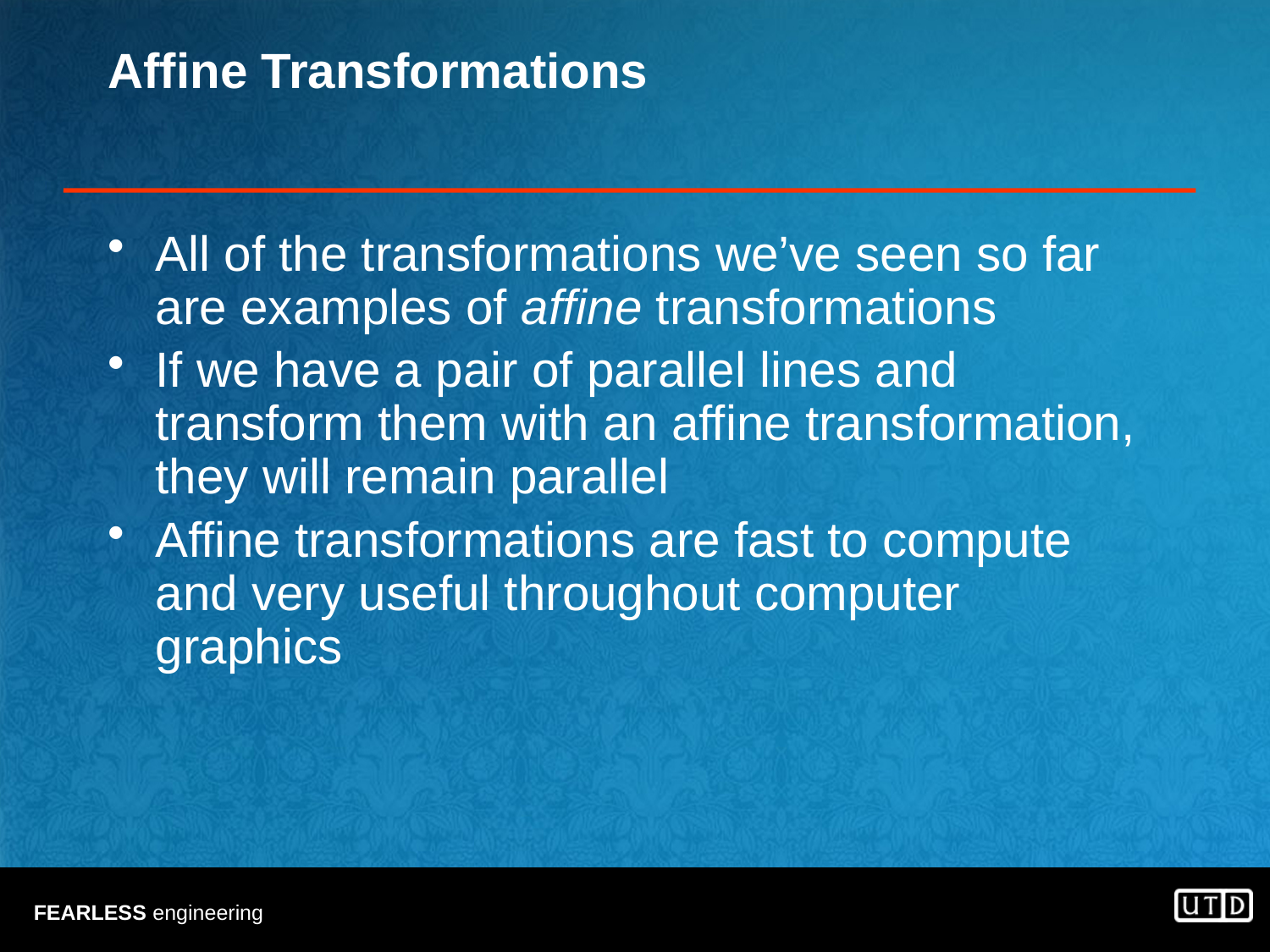

# Affine Transformations

All of the transformations we’ve seen so far are examples of affine transformations
If we have a pair of parallel lines and transform them with an affine transformation, they will remain parallel
Affine transformations are fast to compute and very useful throughout computer graphics